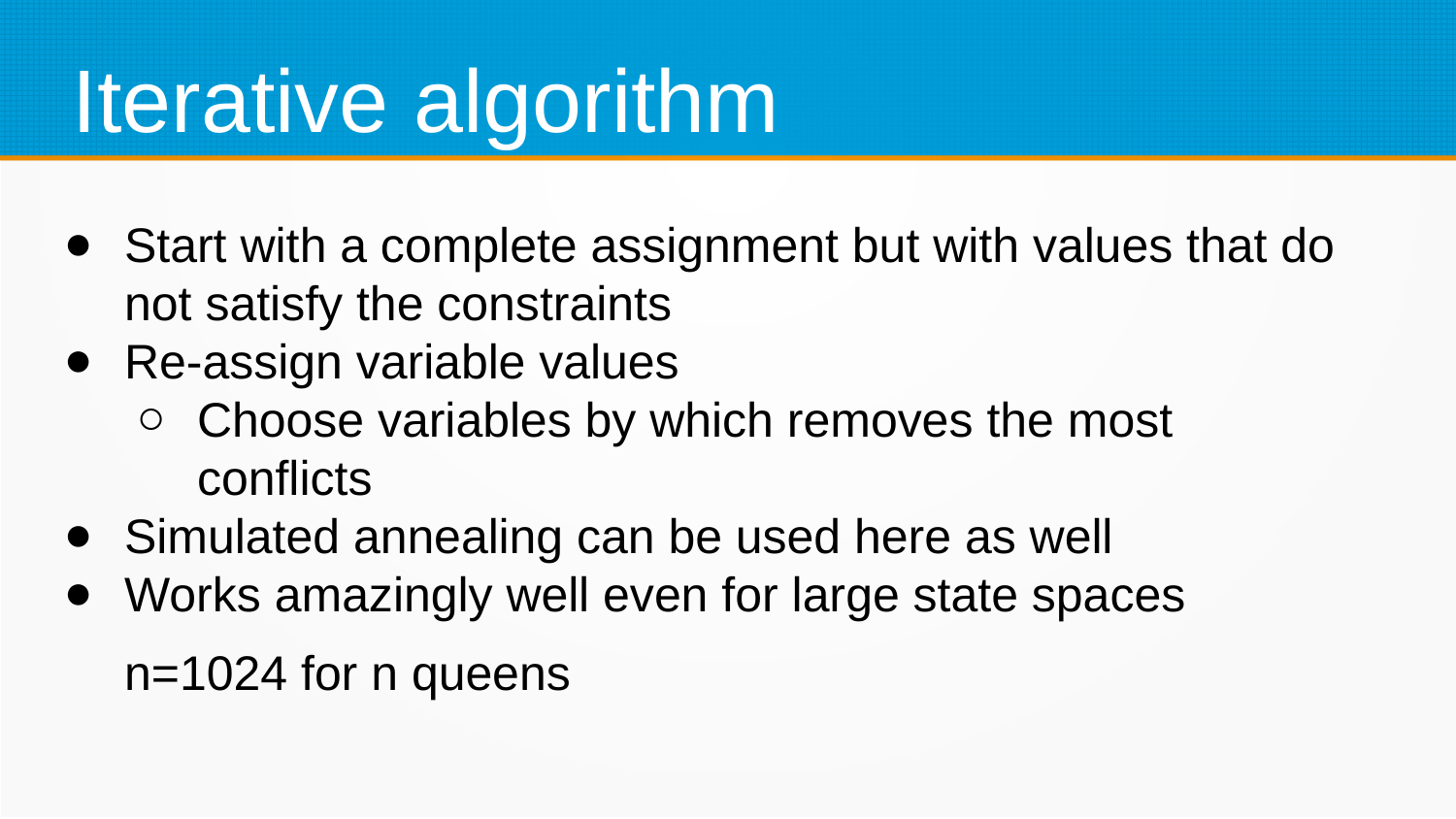

Iterative algorithm
Start with a complete assignment but with values that do not satisfy the constraints
Re-assign variable values
Choose variables by which removes the most conflicts
Simulated annealing can be used here as well
Works amazingly well even for large state spaces
n=1024 for n queens